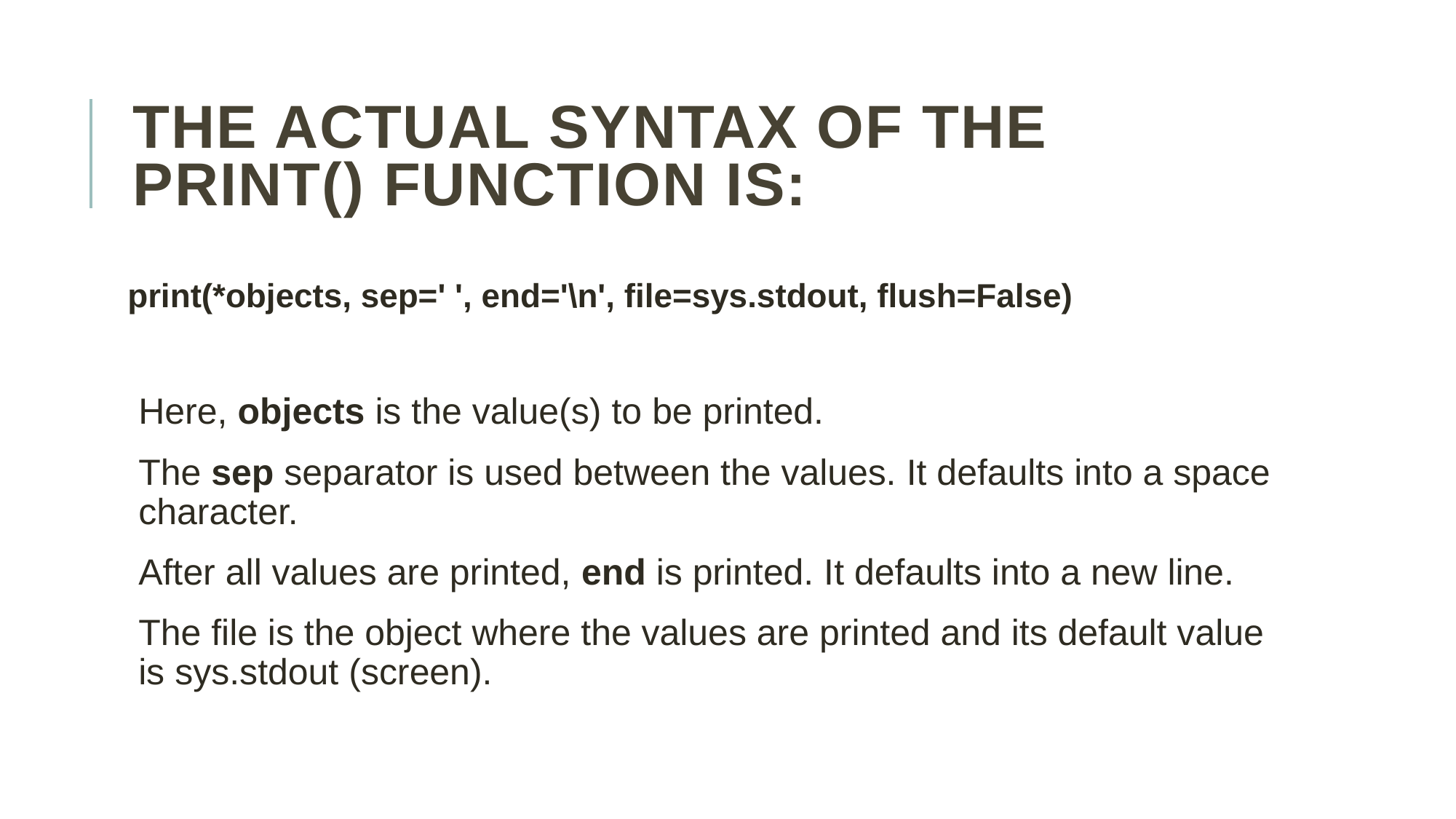

# The actual syntax of the print() function is:
print(*objects, sep=' ', end='\n', file=sys.stdout, flush=False)

Here, objects is the value(s) to be printed.
The sep separator is used between the values. It defaults into a space character.
After all values are printed, end is printed. It defaults into a new line.
The file is the object where the values are printed and its default value is sys.stdout (screen).